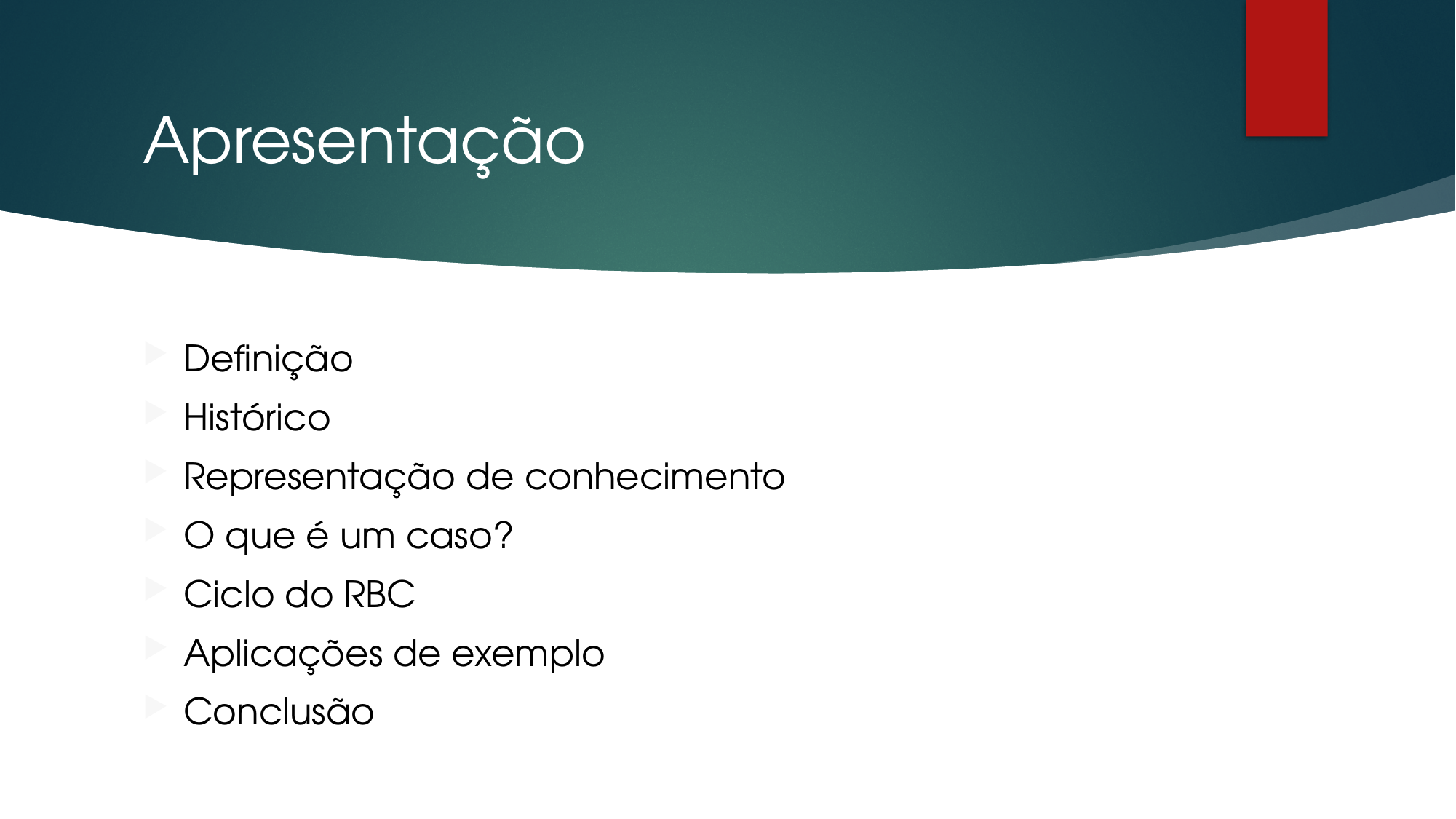

# Apresentação

Definição
Histórico
Representação de conhecimento
O que é um caso?
Ciclo do RBC
Aplicações de exemplo
Conclusão